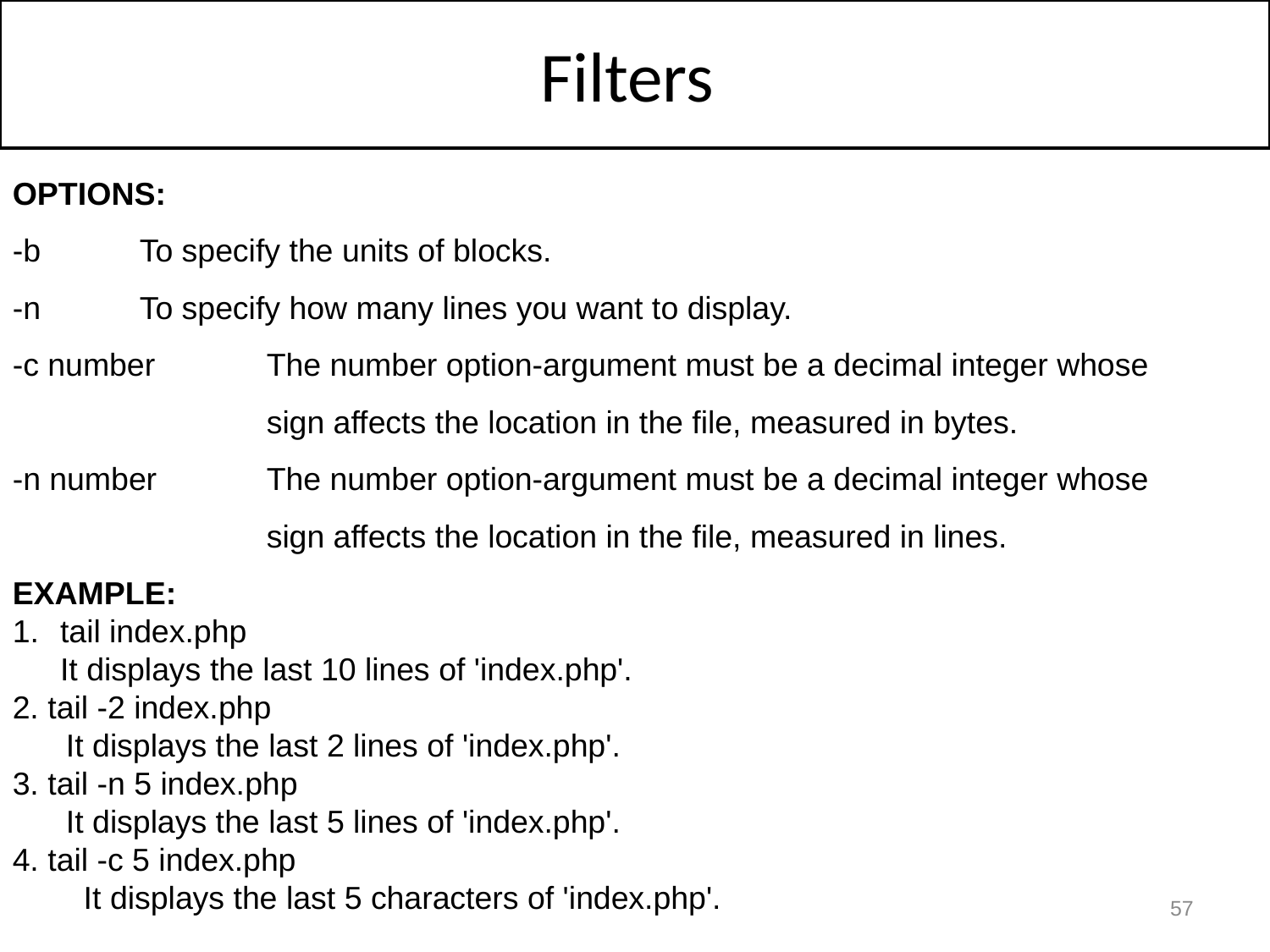

Filters

OPTIONS:
-b 	To specify the units of blocks.
-n 	To specify how many lines you want to display.
-c number 	The number option-argument must be a decimal integer whose 		sign affects the location in the file, measured in bytes.
-n number 	The number option-argument must be a decimal integer whose 		sign affects the location in the file, measured in lines.
EXAMPLE:
tail index.php
	It displays the last 10 lines of 'index.php'.
2. tail -2 index.php
      It displays the last 2 lines of 'index.php'.
3. tail -n 5 index.php
      It displays the last 5 lines of 'index.php'.
4. tail -c 5 index.php
        It displays the last 5 characters of 'index.php'.
57